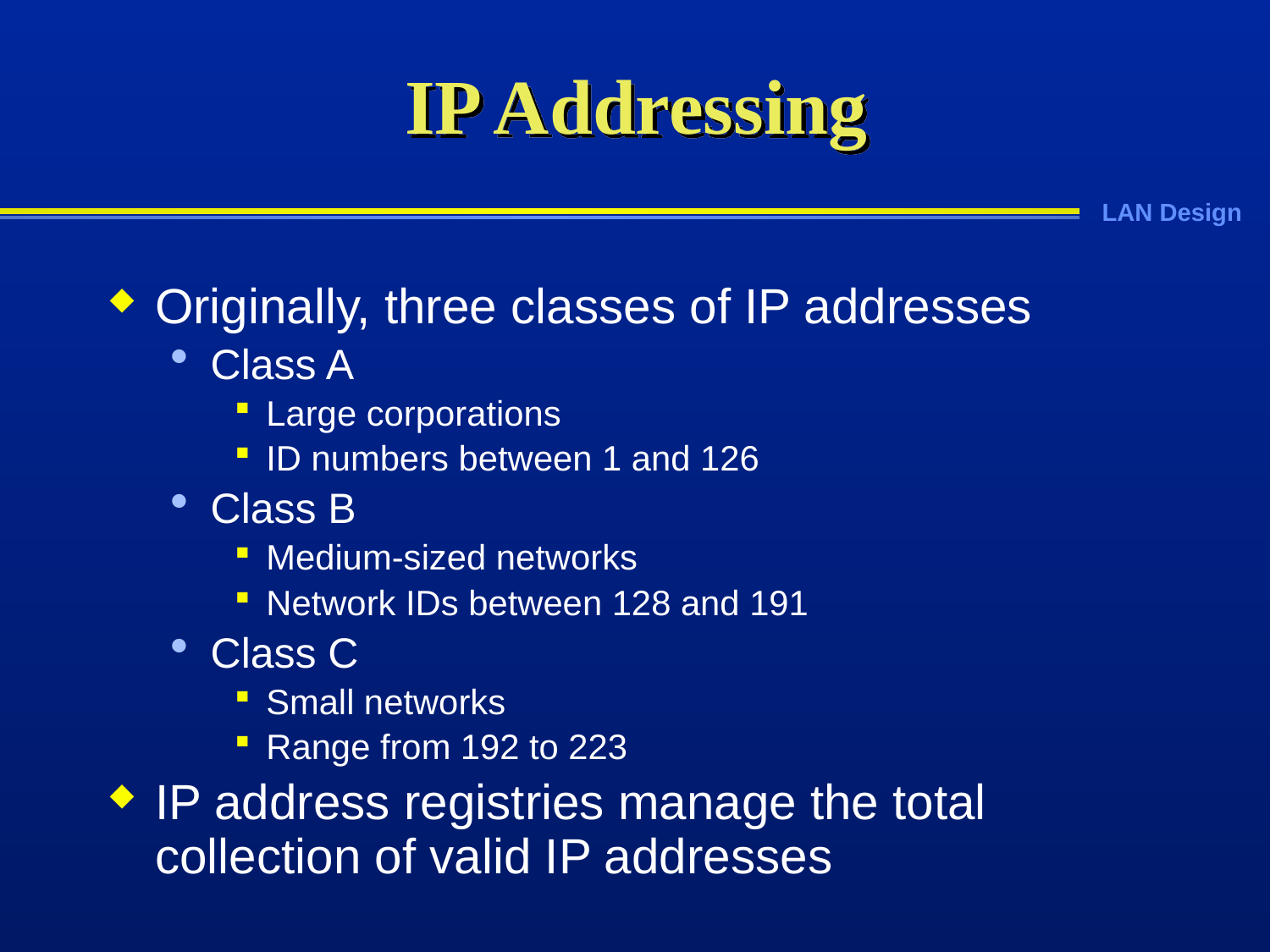

# IP Addressing
Originally, three classes of IP addresses
Class A
Large corporations
ID numbers between 1 and 126
Class B
Medium-sized networks
Network IDs between 128 and 191
Class C
Small networks
Range from 192 to 223
IP address registries manage the total collection of valid IP addresses